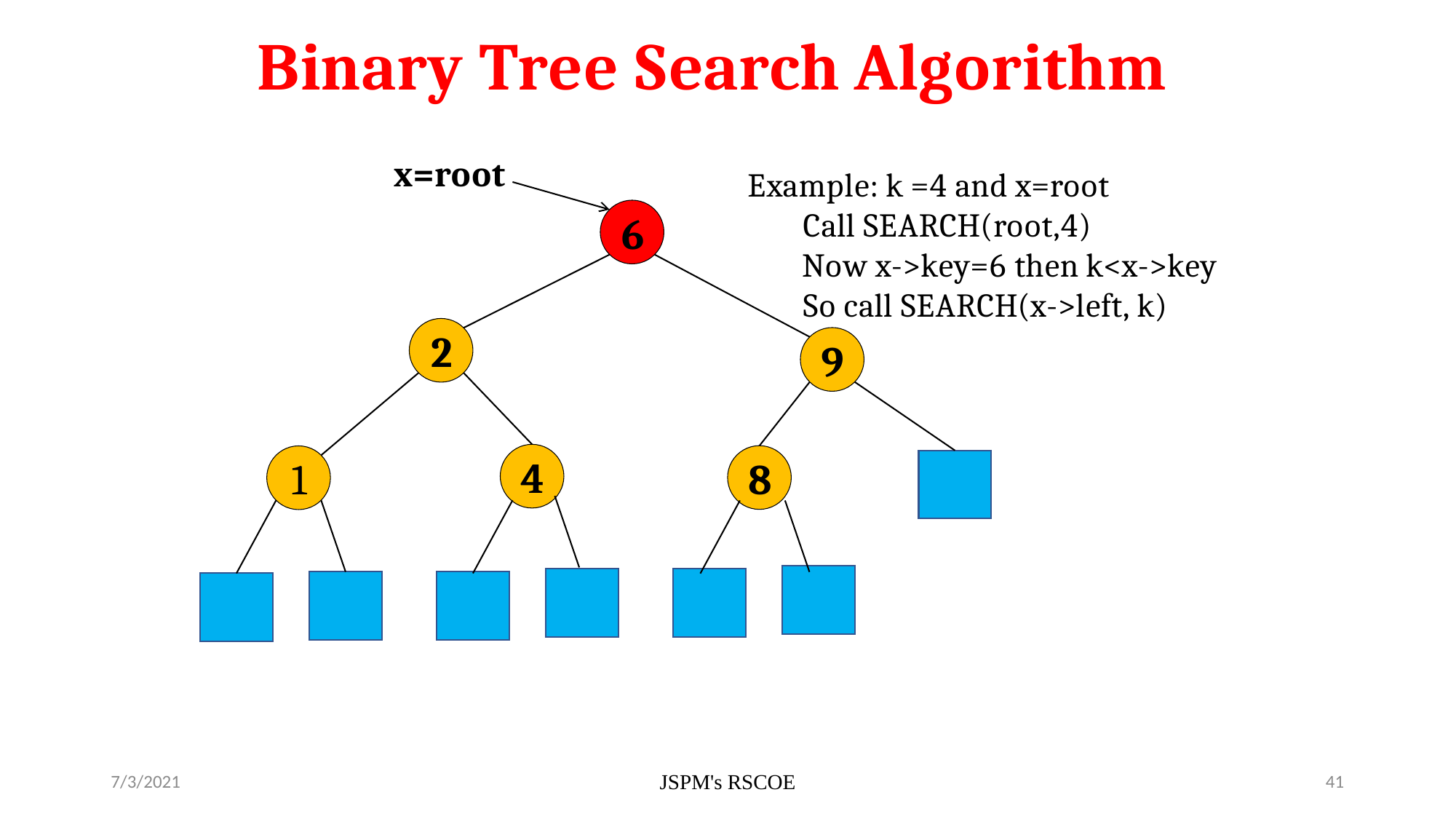

# Binary Tree Search Algorithm
x=root
Example: k =4 and x=root
Call SEARCH(root,4)
Now x->key=6 then k<x->key
So call SEARCH(x->left, k)
6
2
9
4
8
1

7/3/2021
JSPM's RSCOE
41